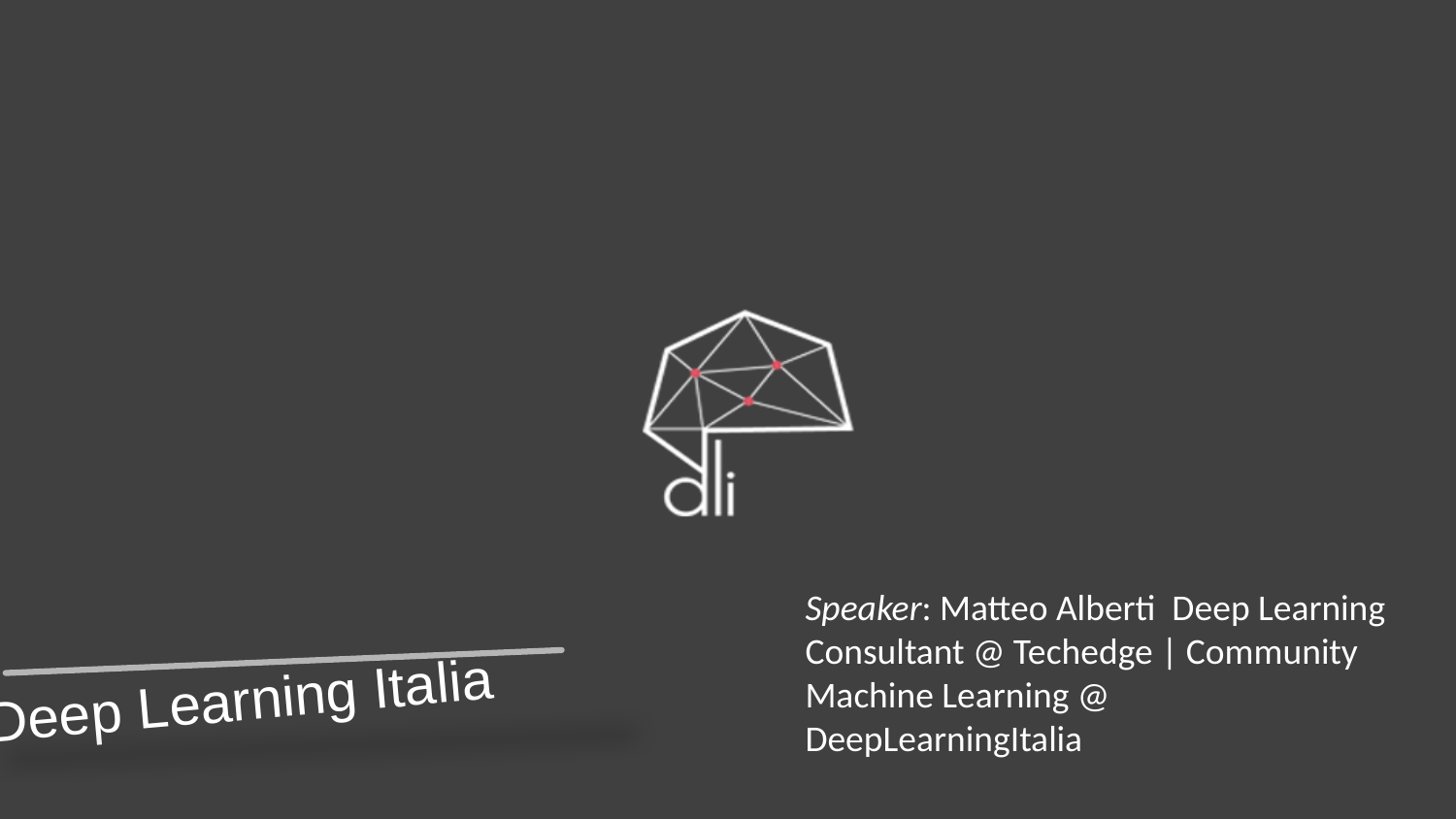

Deep Learning Italia
Speaker: Matteo Alberti  Deep Learning Consultant @ Techedge | Community Machine Learning @ DeepLearningItalia